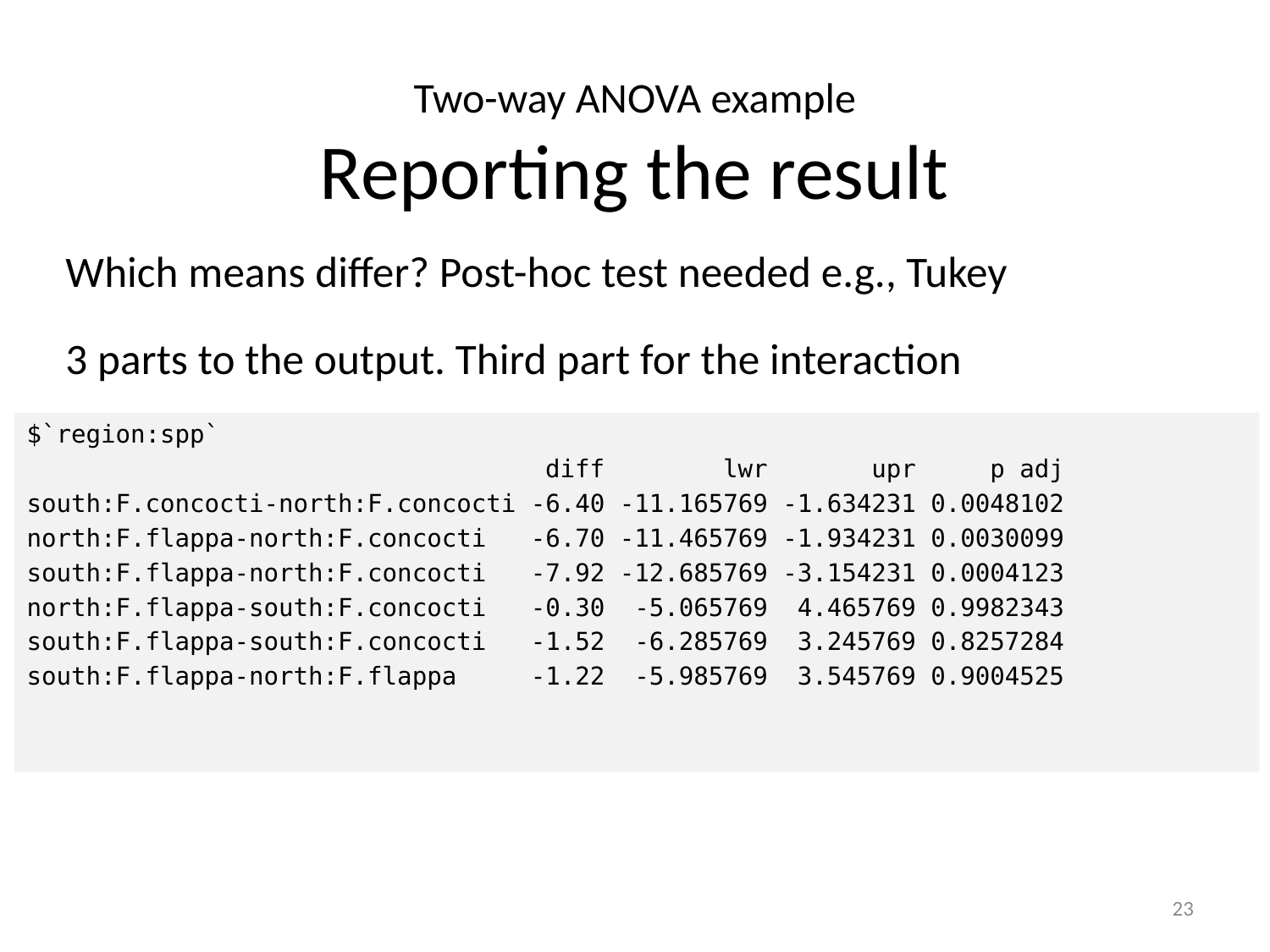

Two-way ANOVA example
Reporting the result
Which means differ? Post-hoc test needed e.g., Tukey
3 parts to the output. Third part for the interaction
$`region:spp`
                                   diff        lwr       upr     p adj
south:F.concocti-north:F.concocti -6.40 -11.165769 -1.634231 0.0048102
north:F.flappa-north:F.concocti   -6.70 -11.465769 -1.934231 0.0030099
south:F.flappa-north:F.concocti   -7.92 -12.685769 -3.154231 0.0004123
north:F.flappa-south:F.concocti   -0.30  -5.065769  4.465769 0.9982343
south:F.flappa-south:F.concocti   -1.52  -6.285769  3.245769 0.8257284
south:F.flappa-north:F.flappa     -1.22  -5.985769  3.545769 0.9004525

23